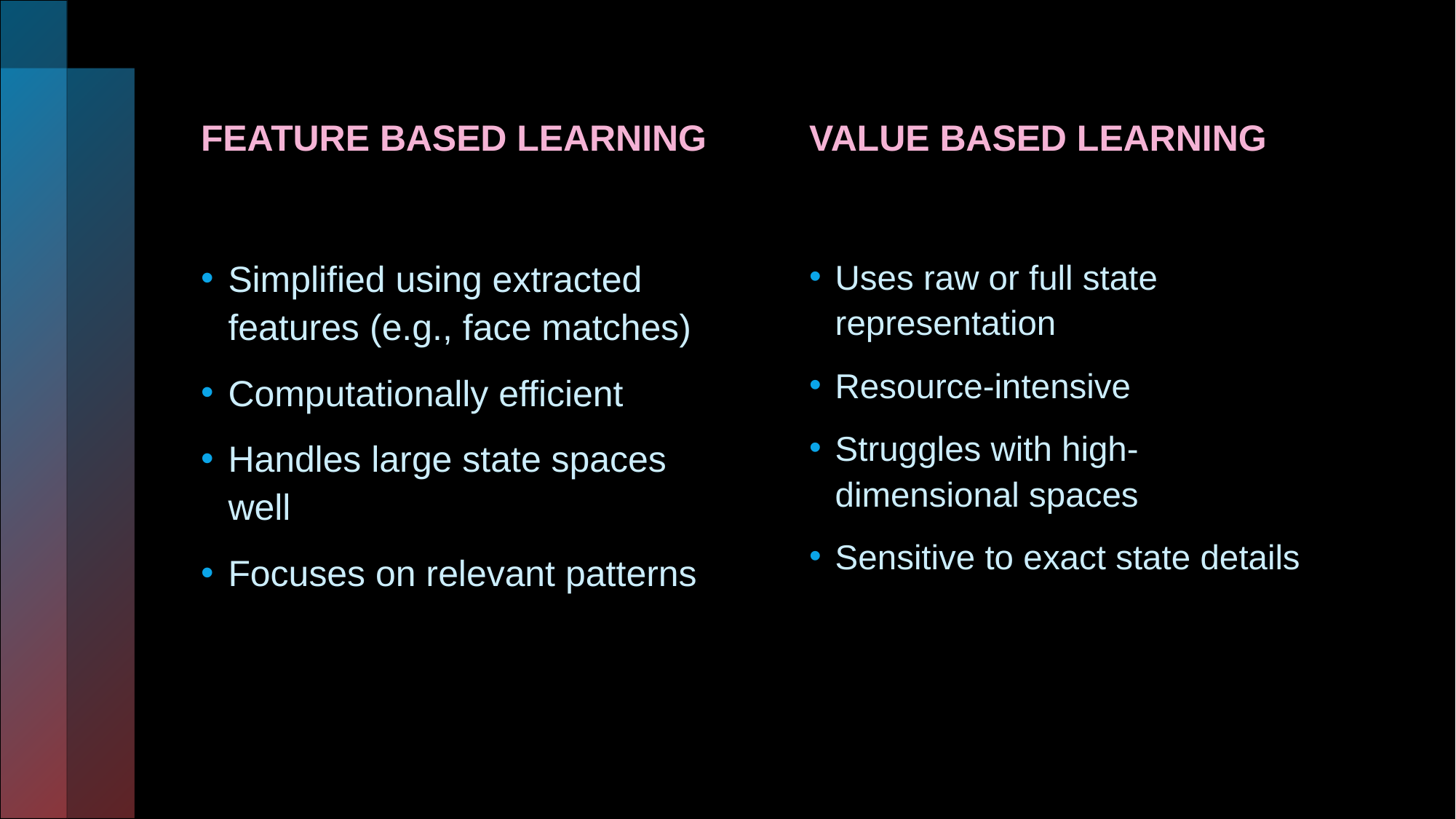

FEATURE BASED LEARNING
VALUE BASED LEARNING
Simplified using extracted features (e.g., face matches)
Computationally efficient
Handles large state spaces well
Focuses on relevant patterns
Uses raw or full state representation
Resource-intensive
Struggles with high-dimensional spaces
Sensitive to exact state details